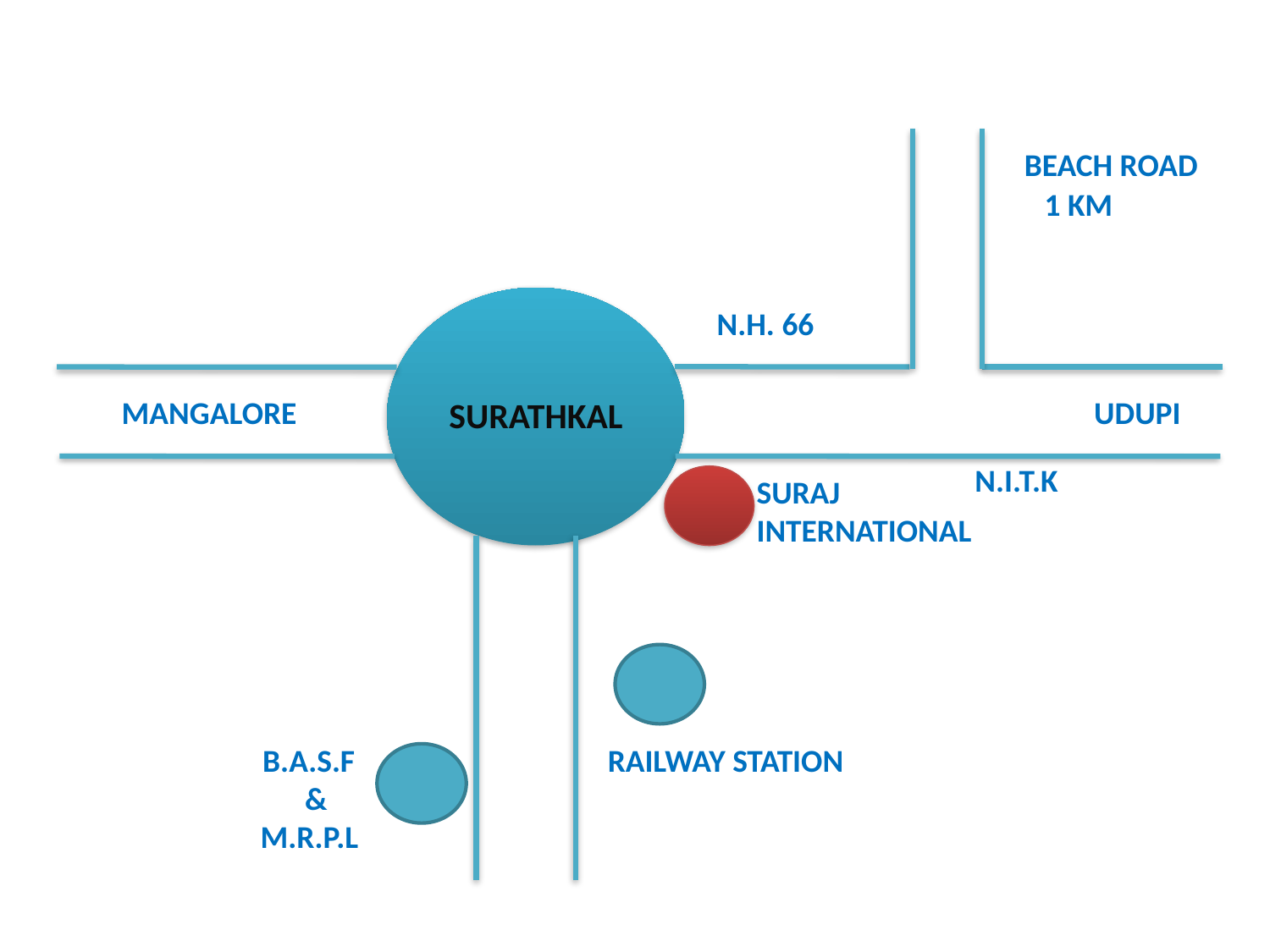

BEACH ROAD
1 KM

N.H. 66
MANGALORE
SURATHKAL
UDUPI
N.I.T.K

SURAJ INTERNATIONAL

B.A.S.F   &
M.R.P.L
RAILWAY STATION